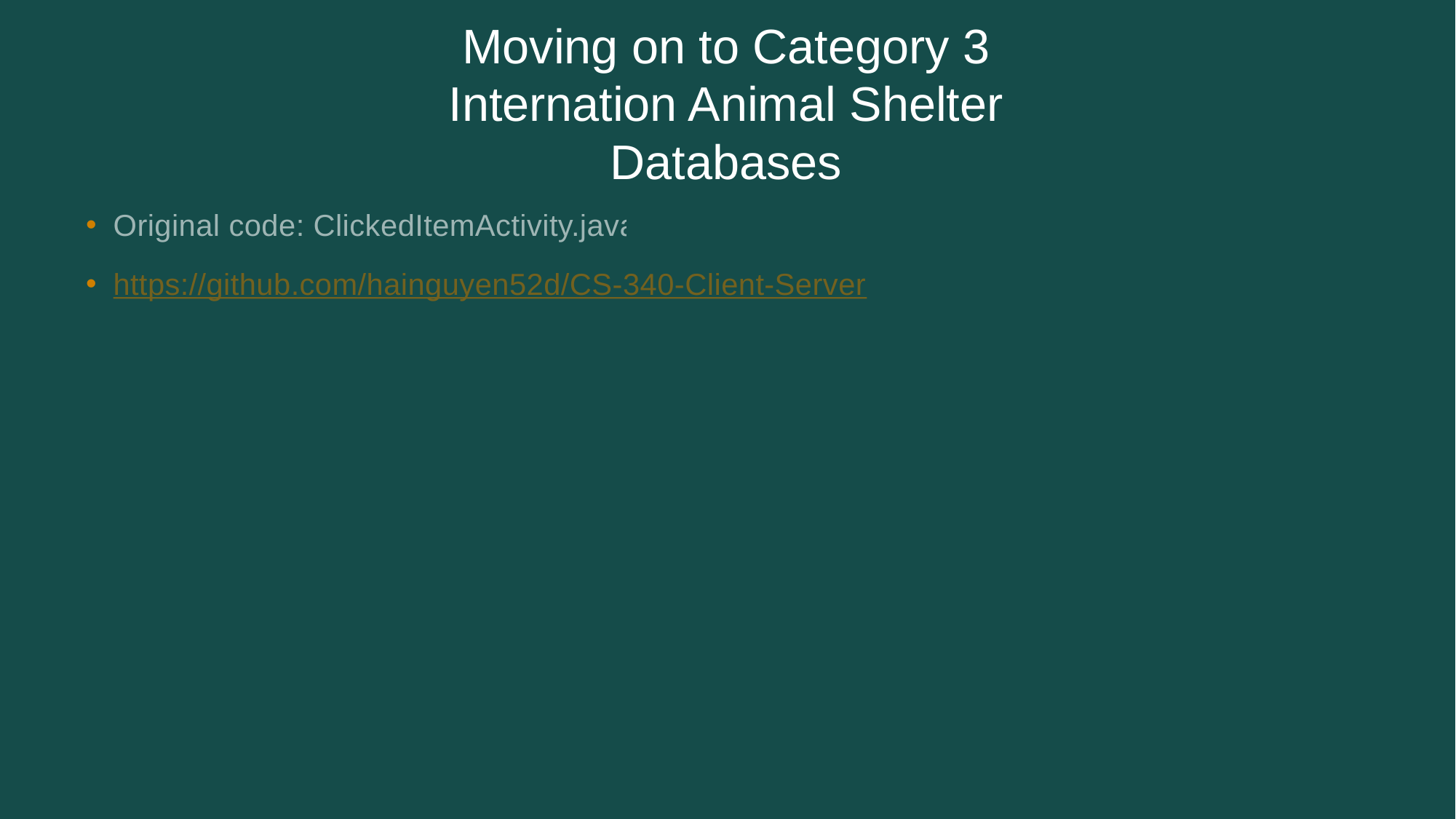

# Moving on to Category 3 Internation Animal Shelter Databases
Original code: ClickedItemActivity.java
https://github.com/hainguyen52d/CS-340-Client-Server